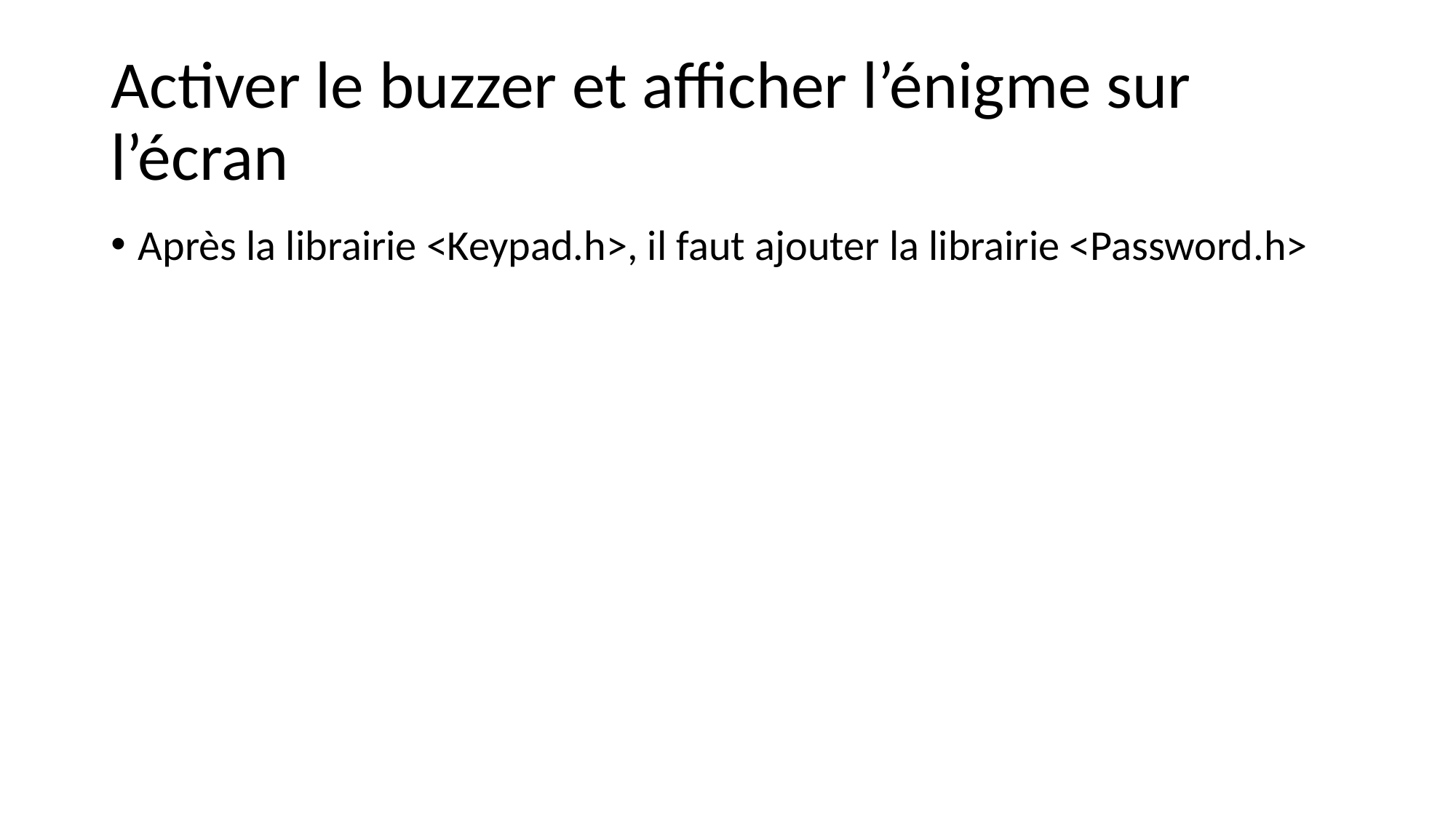

# Activer le buzzer et afficher l’énigme sur l’écran
Après la librairie <Keypad.h>, il faut ajouter la librairie <Password.h>